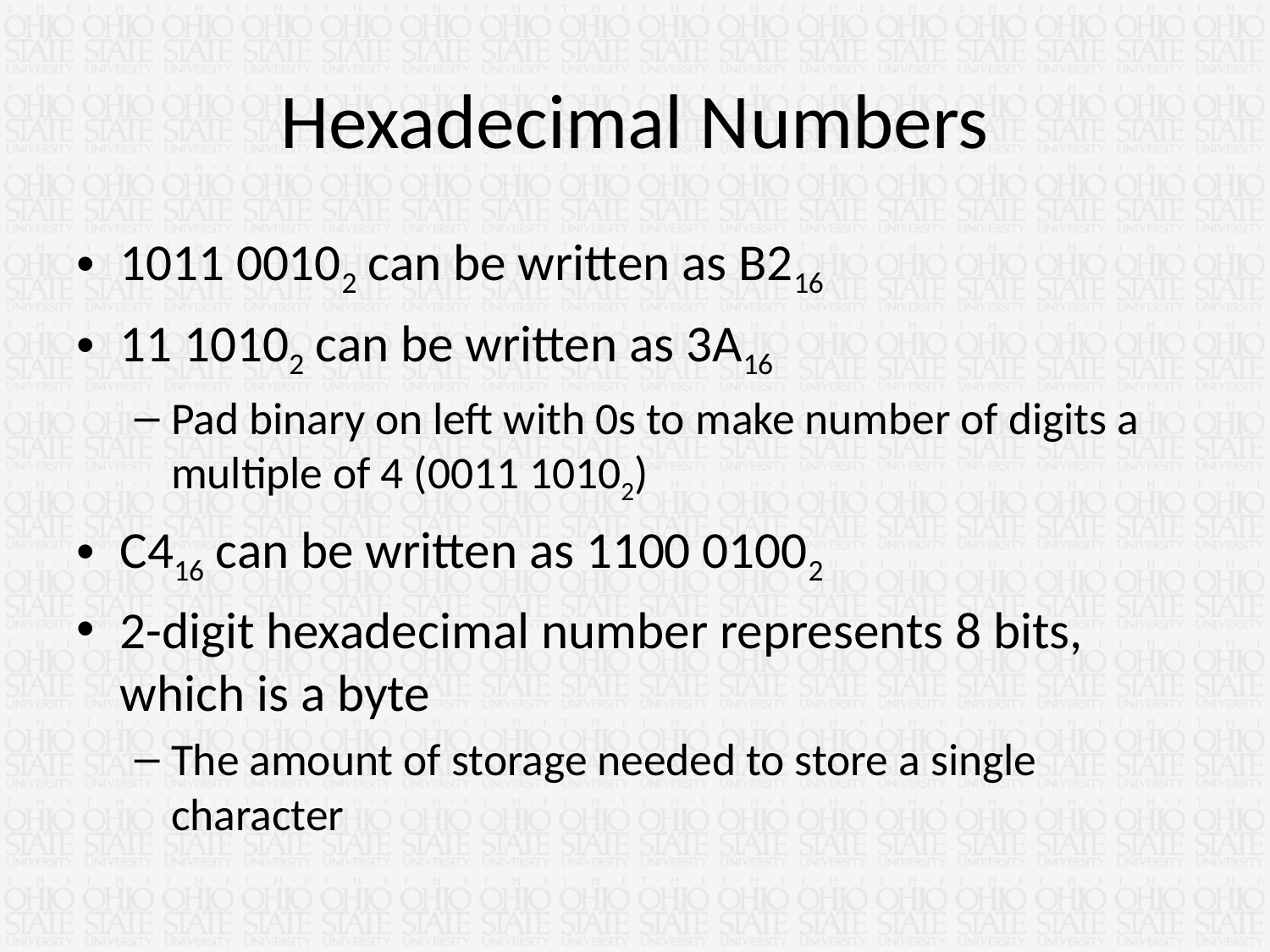

# Hexadecimal Numbers
1011 00102 can be written as B216
11 10102 can be written as 3A16
Pad binary on left with 0s to make number of digits a multiple of 4 (0011 10102)
C416 can be written as 1100 01002
2-digit hexadecimal number represents 8 bits, which is a byte
The amount of storage needed to store a single character